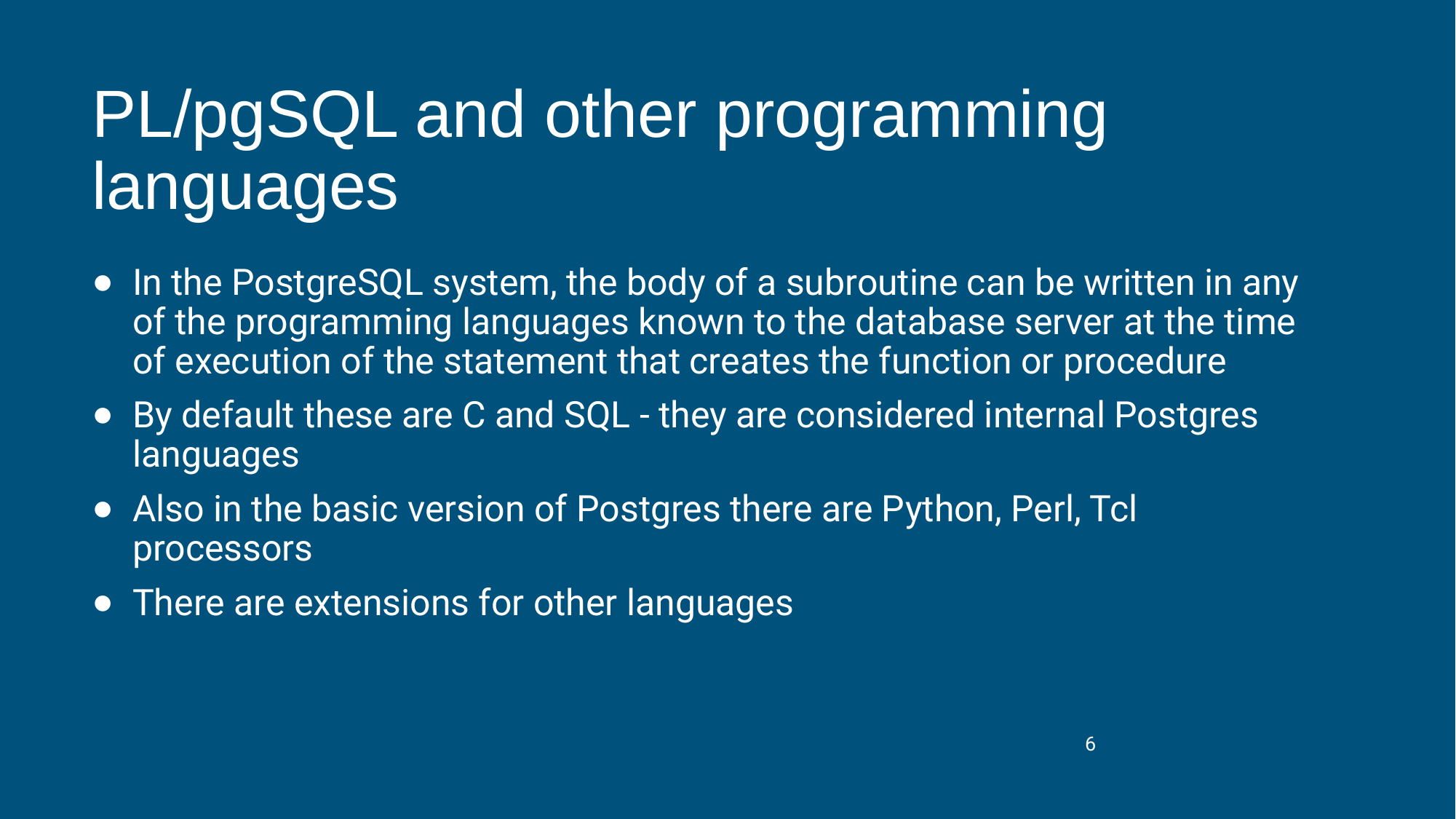

# PL/pgSQL and other programming languages
In the PostgreSQL system, the body of a subroutine can be written in any of the programming languages known to the database server at the time of execution of the statement that creates the function or procedure
By default these are C and SQL - they are considered internal Postgres languages
Also in the basic version of Postgres there are Python, Perl, Tcl processors
There are extensions for other languages
6